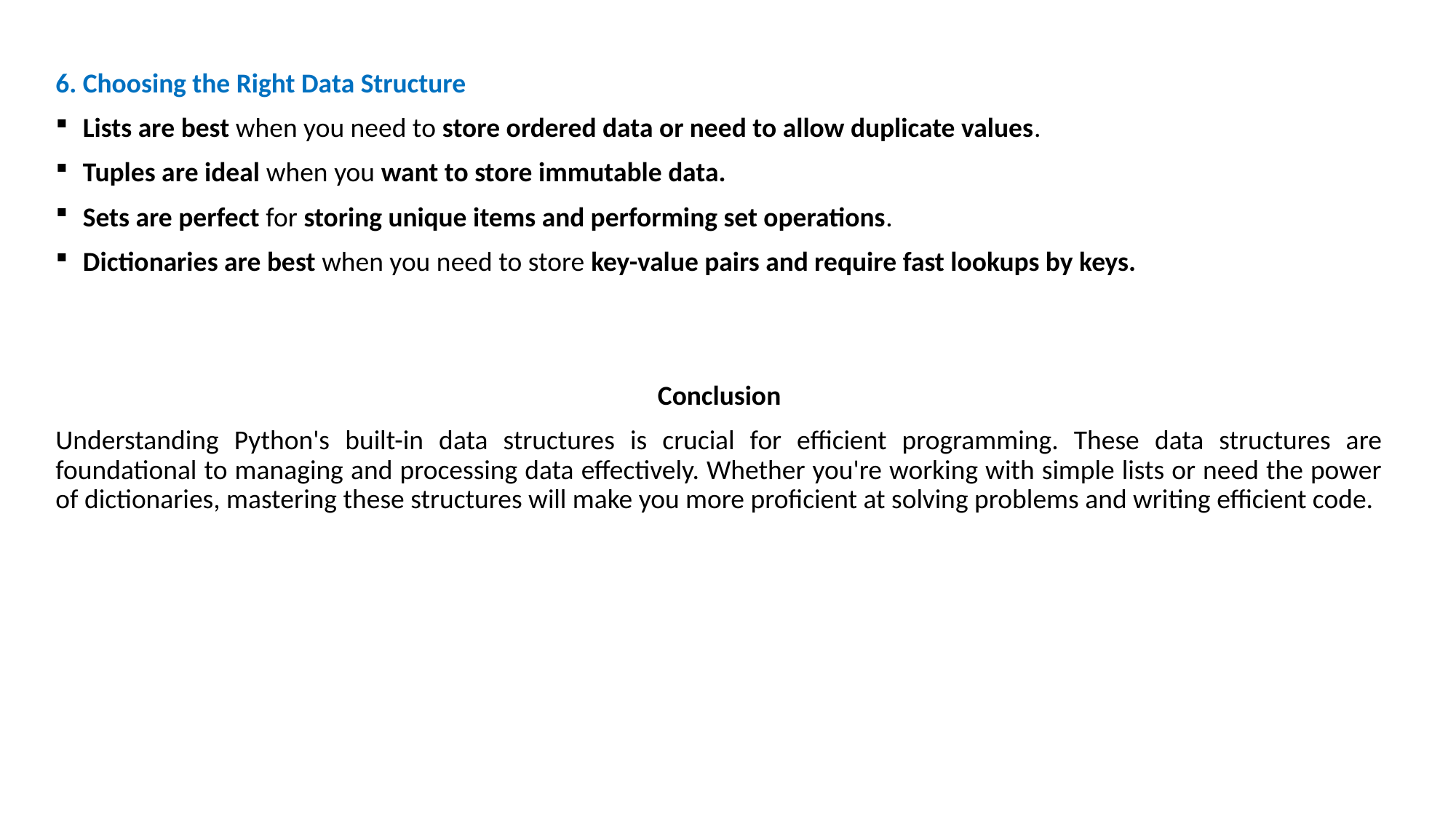

6. Choosing the Right Data Structure
Lists are best when you need to store ordered data or need to allow duplicate values.
Tuples are ideal when you want to store immutable data.
Sets are perfect for storing unique items and performing set operations.
Dictionaries are best when you need to store key-value pairs and require fast lookups by keys.

Conclusion
Understanding Python's built-in data structures is crucial for efficient programming. These data structures are foundational to managing and processing data effectively. Whether you're working with simple lists or need the power of dictionaries, mastering these structures will make you more proficient at solving problems and writing efficient code.